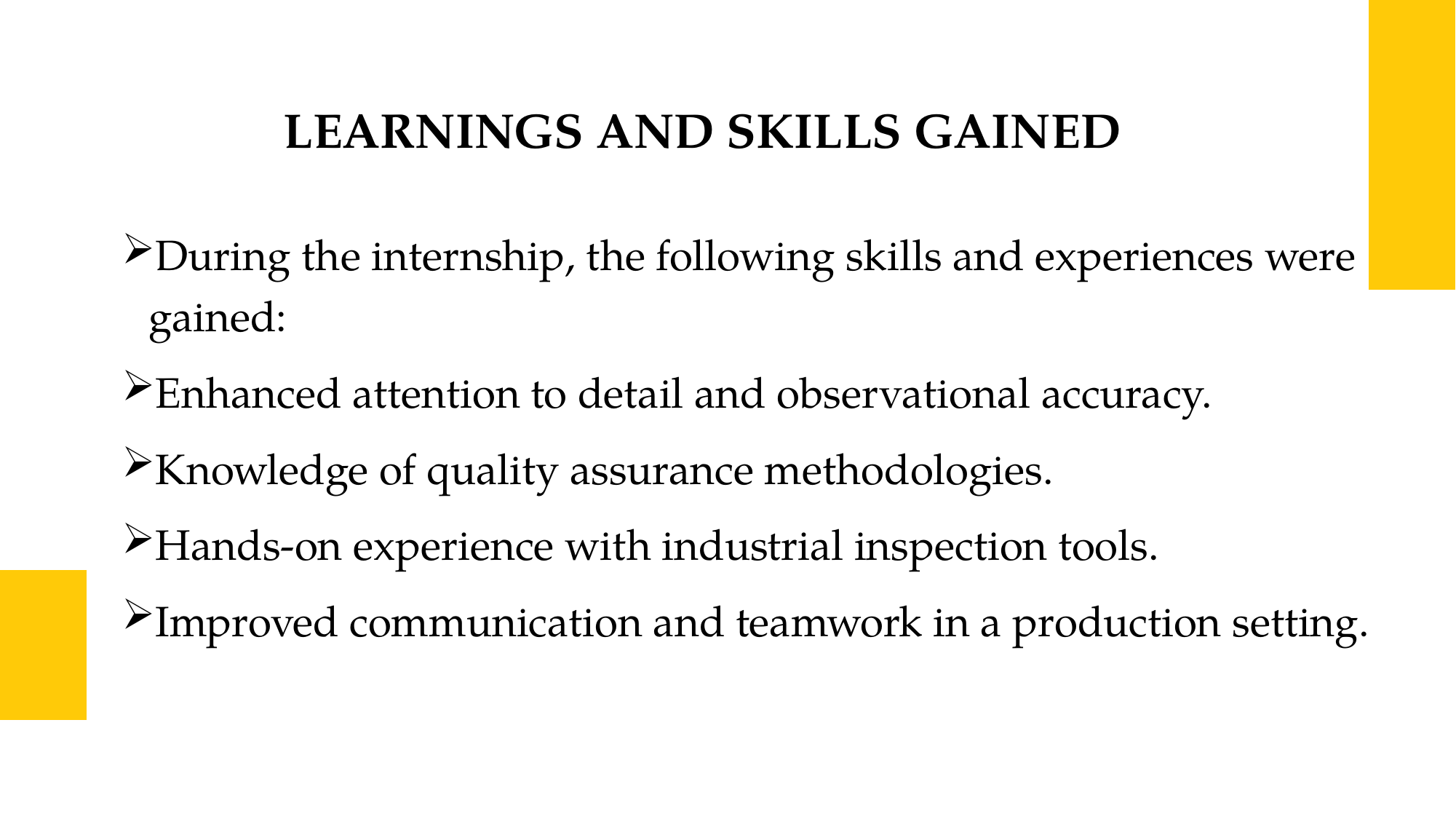

# LEARNINGS AND SKILLS GAINED
During the internship, the following skills and experiences were gained:
Enhanced attention to detail and observational accuracy.
Knowledge of quality assurance methodologies.
Hands-on experience with industrial inspection tools.
Improved communication and teamwork in a production setting.